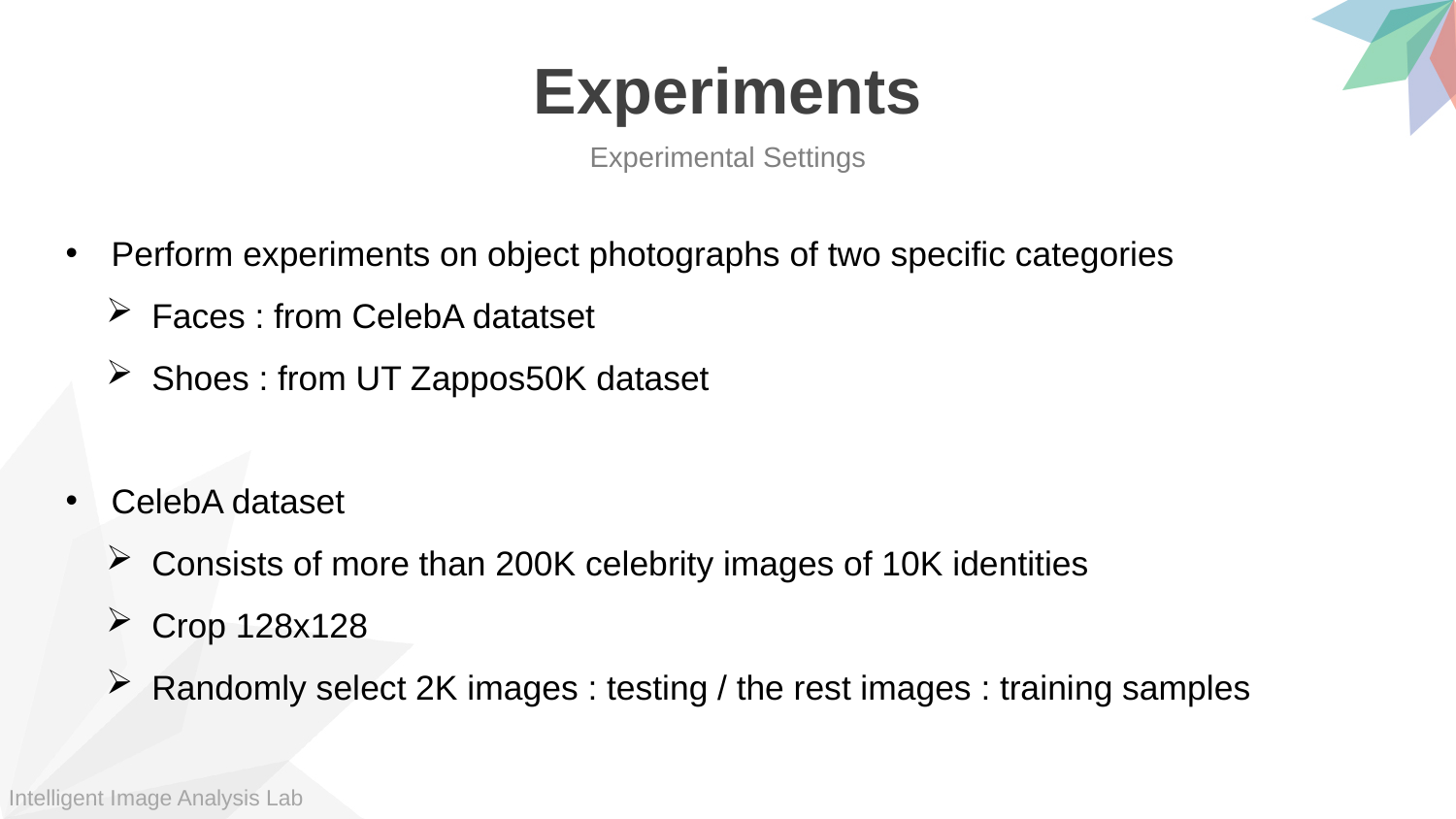

Experiments
Experimental Settings
Perform experiments on object photographs of two specific categories
Faces : from CelebA datatset
Shoes : from UT Zappos50K dataset

CelebA dataset
Consists of more than 200K celebrity images of 10K identities
Crop 128x128
Randomly select 2K images : testing / the rest images : training samples